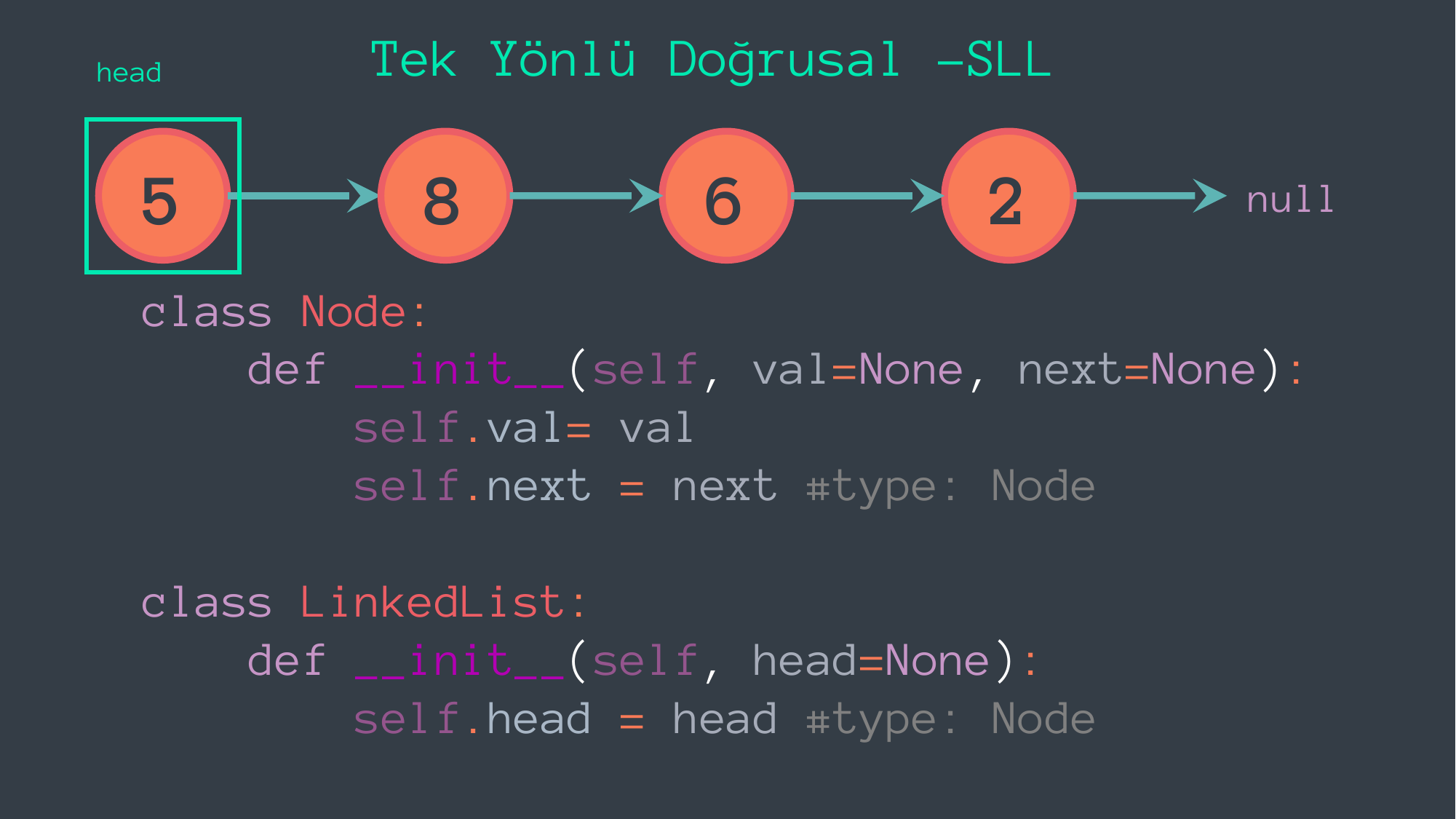

Tek Yönlü Doğrusal -SLL
head

5
8
6
2
null
class Node:
    def __init__(self, val=None, next=None):
        self.val= val
        self.next = next #type: Node
class LinkedList:
    def __init__(self, head=None):
        self.head = head #type: Node